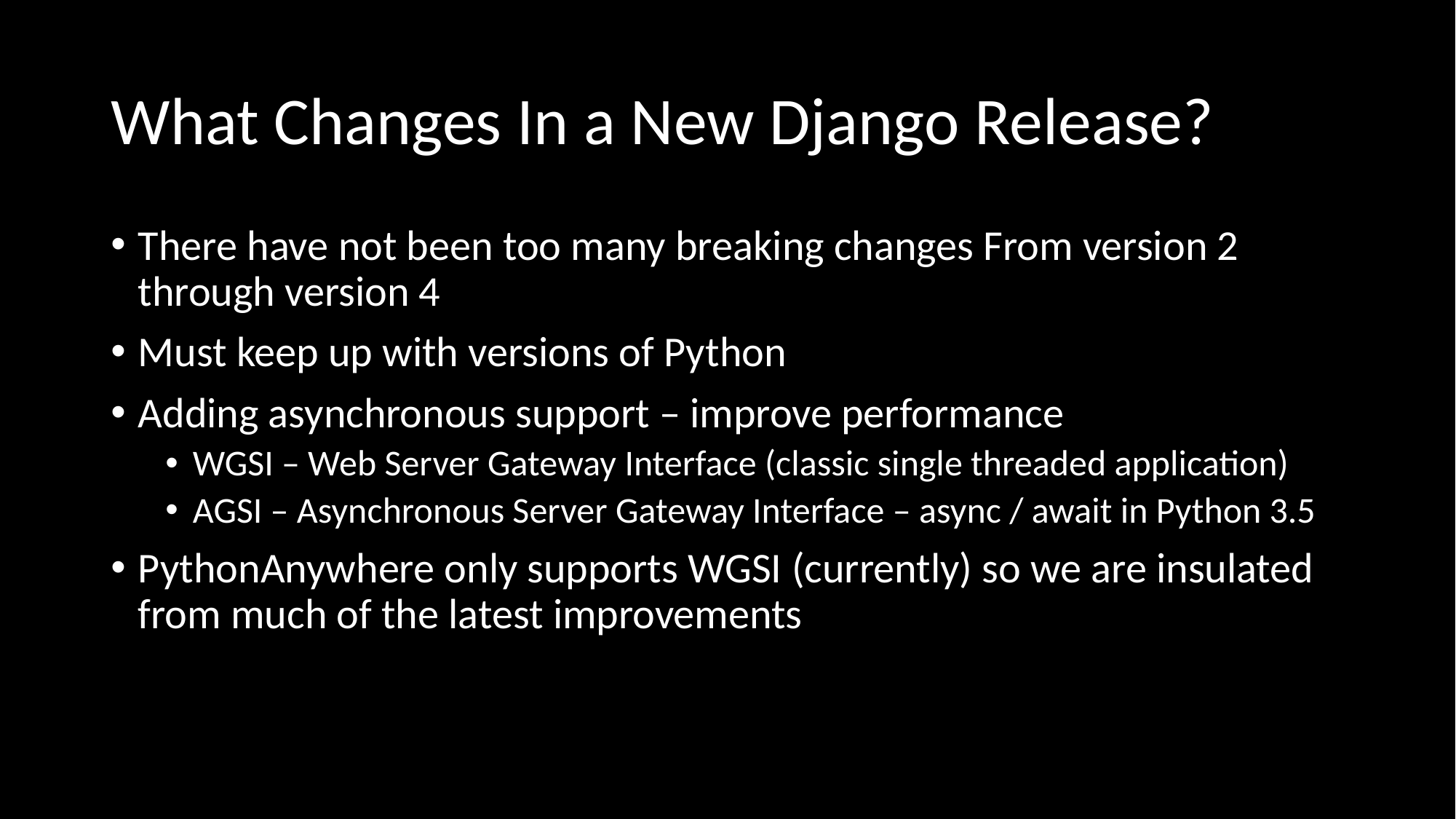

# What Changes In a New Django Release?
There have not been too many breaking changes From version 2 through version 4
Must keep up with versions of Python
Adding asynchronous support – improve performance
WGSI – Web Server Gateway Interface (classic single threaded application)
AGSI – Asynchronous Server Gateway Interface – async / await in Python 3.5
PythonAnywhere only supports WGSI (currently) so we are insulated from much of the latest improvements